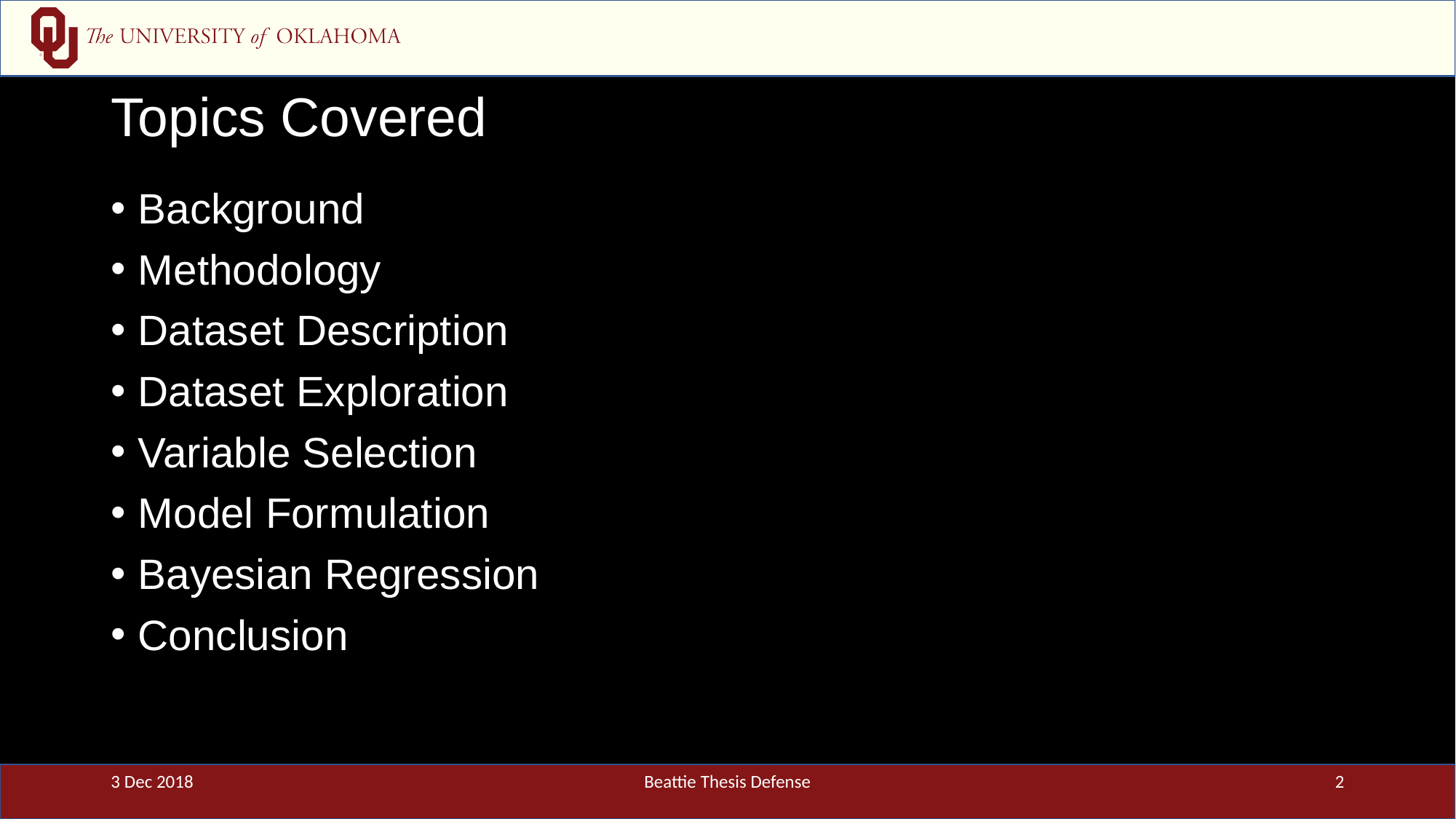

# Topics Covered
Background
Methodology
Dataset Description
Dataset Exploration
Variable Selection
Model Formulation
Bayesian Regression
Conclusion
3 Dec 2018
Beattie Thesis Defense
2